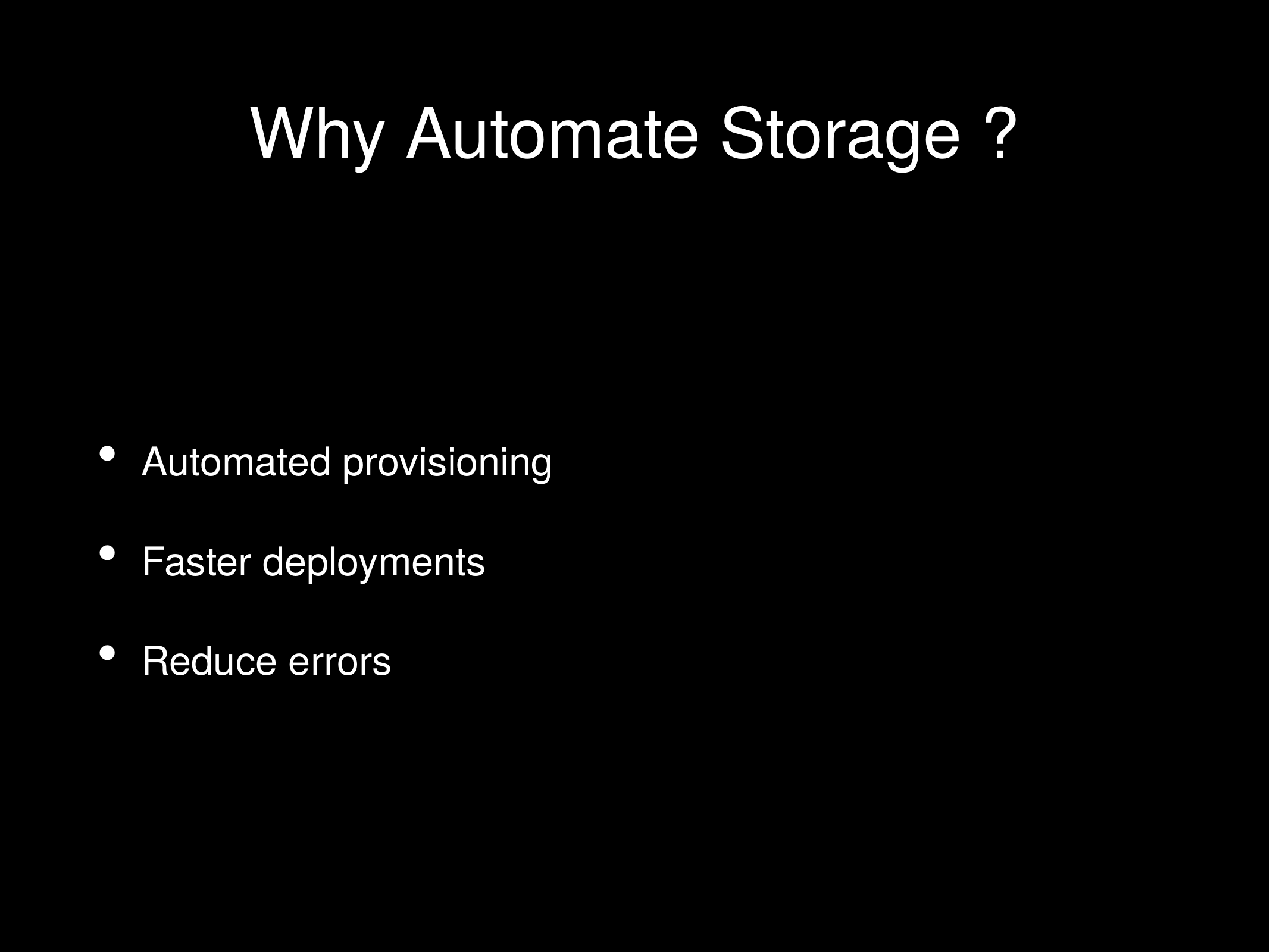

# Why Automate Storage ?
Automated provisioning
Faster deployments
Reduce errors